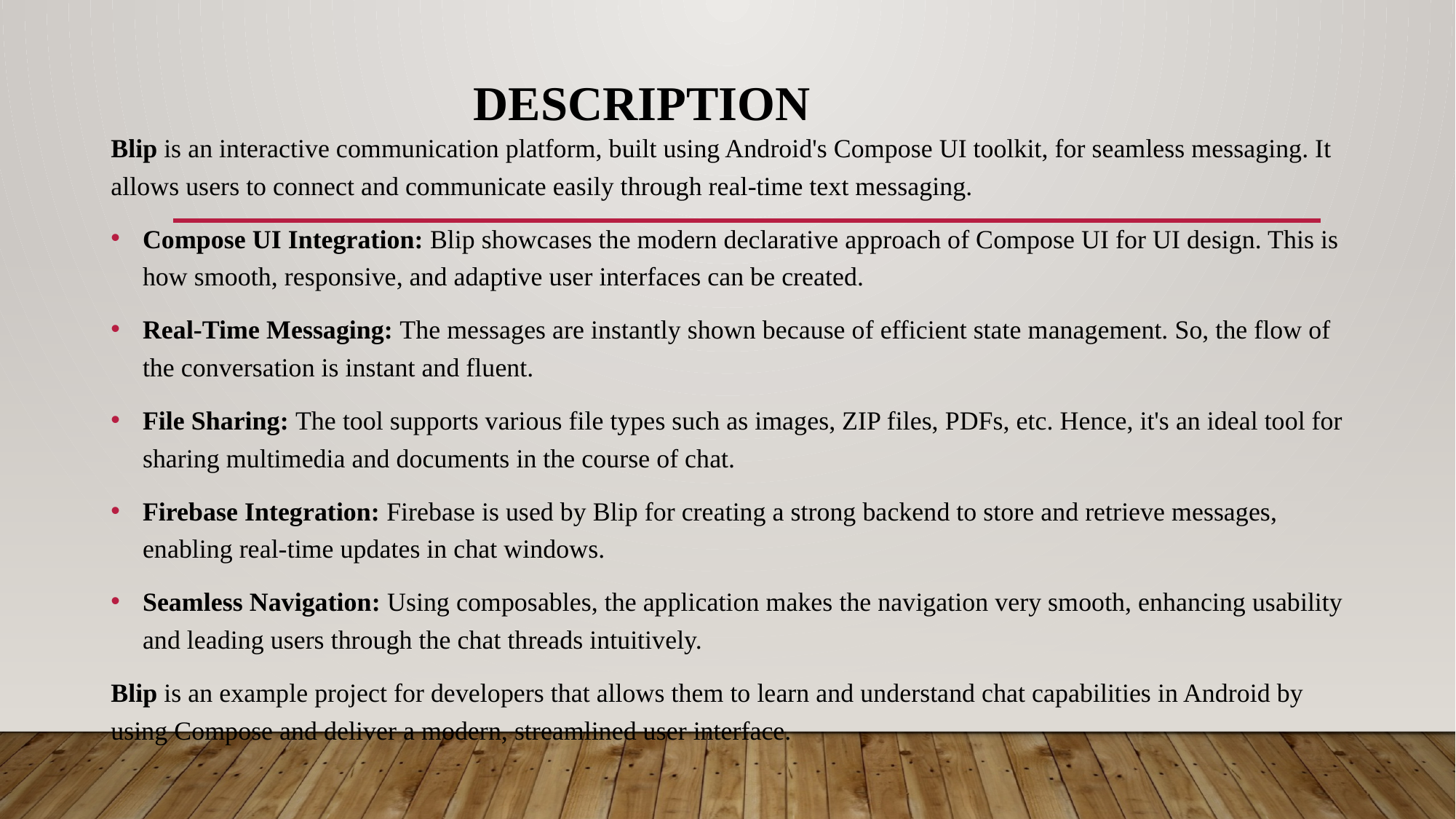

# DESCRIPTION
Blip is an interactive communication platform, built using Android's Compose UI toolkit, for seamless messaging. It allows users to connect and communicate easily through real-time text messaging.
Compose UI Integration: Blip showcases the modern declarative approach of Compose UI for UI design. This is how smooth, responsive, and adaptive user interfaces can be created.
Real-Time Messaging: The messages are instantly shown because of efficient state management. So, the flow of the conversation is instant and fluent.
File Sharing: The tool supports various file types such as images, ZIP files, PDFs, etc. Hence, it's an ideal tool for sharing multimedia and documents in the course of chat.
Firebase Integration: Firebase is used by Blip for creating a strong backend to store and retrieve messages, enabling real-time updates in chat windows.
Seamless Navigation: Using composables, the application makes the navigation very smooth, enhancing usability and leading users through the chat threads intuitively.
Blip is an example project for developers that allows them to learn and understand chat capabilities in Android by using Compose and deliver a modern, streamlined user interface.